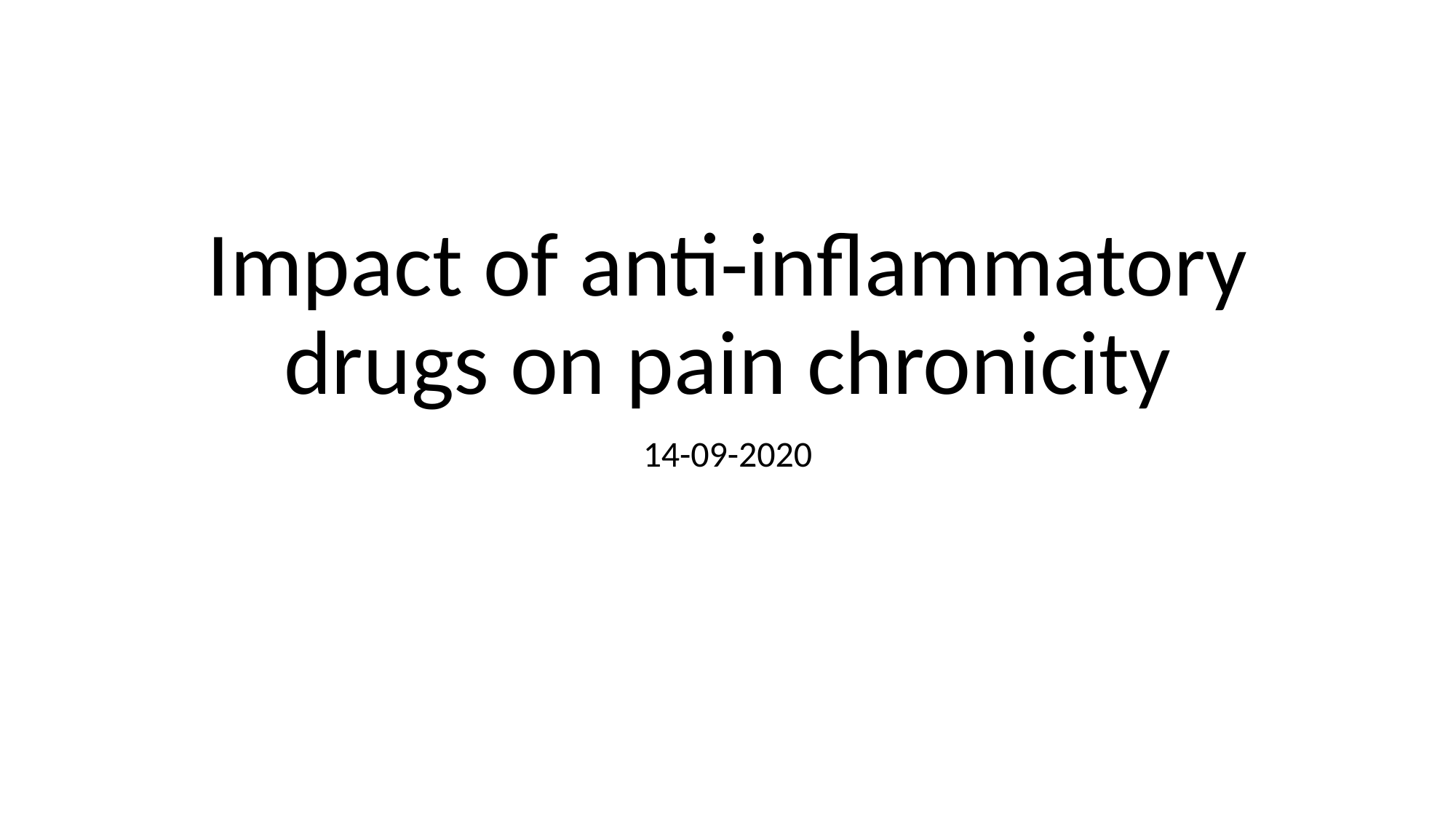

# Impact of anti-inflammatory drugs on pain chronicity
14-09-2020